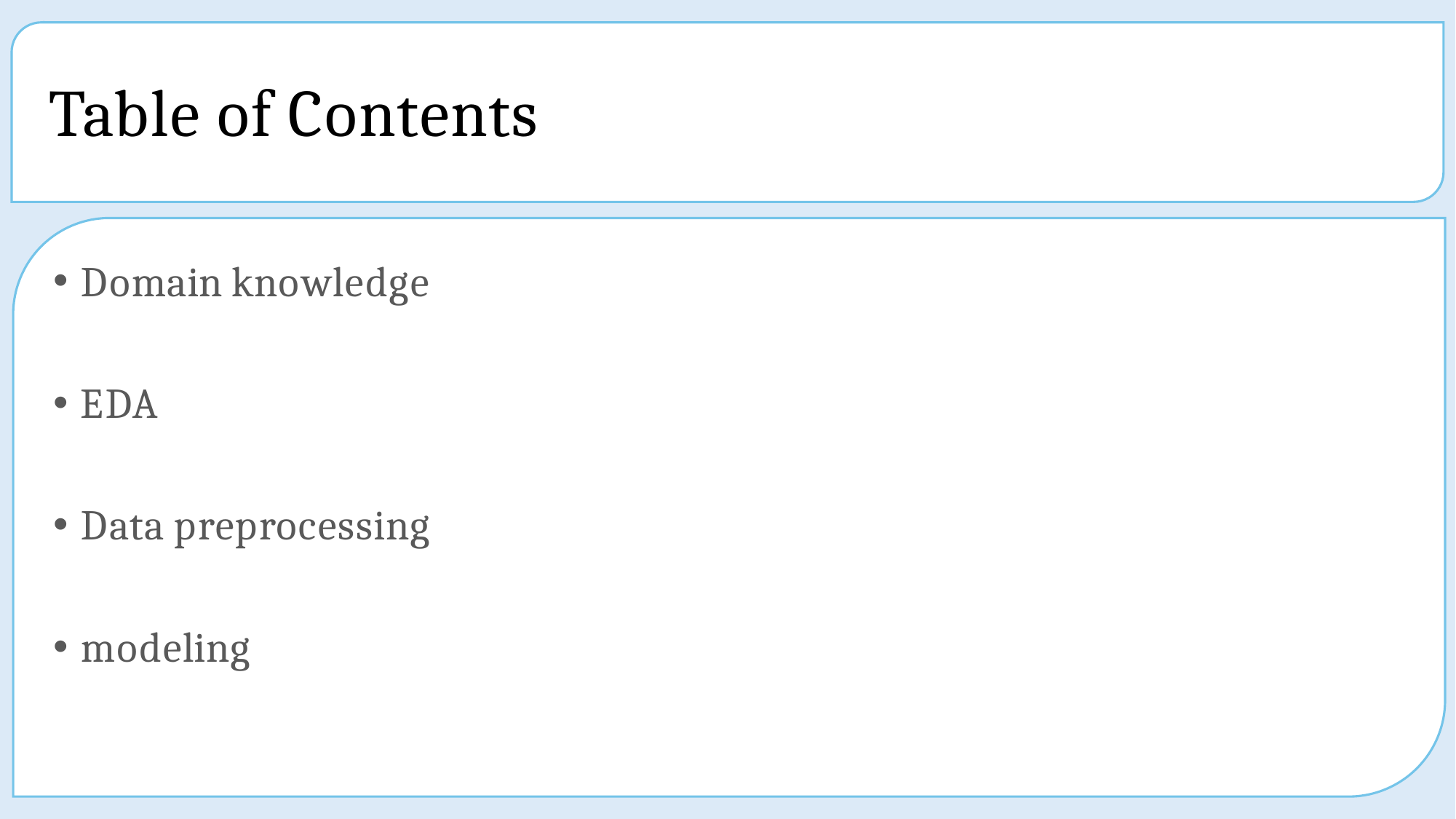

# Table of Contents

Domain knowledge

EDA

Data preprocessing

modeling